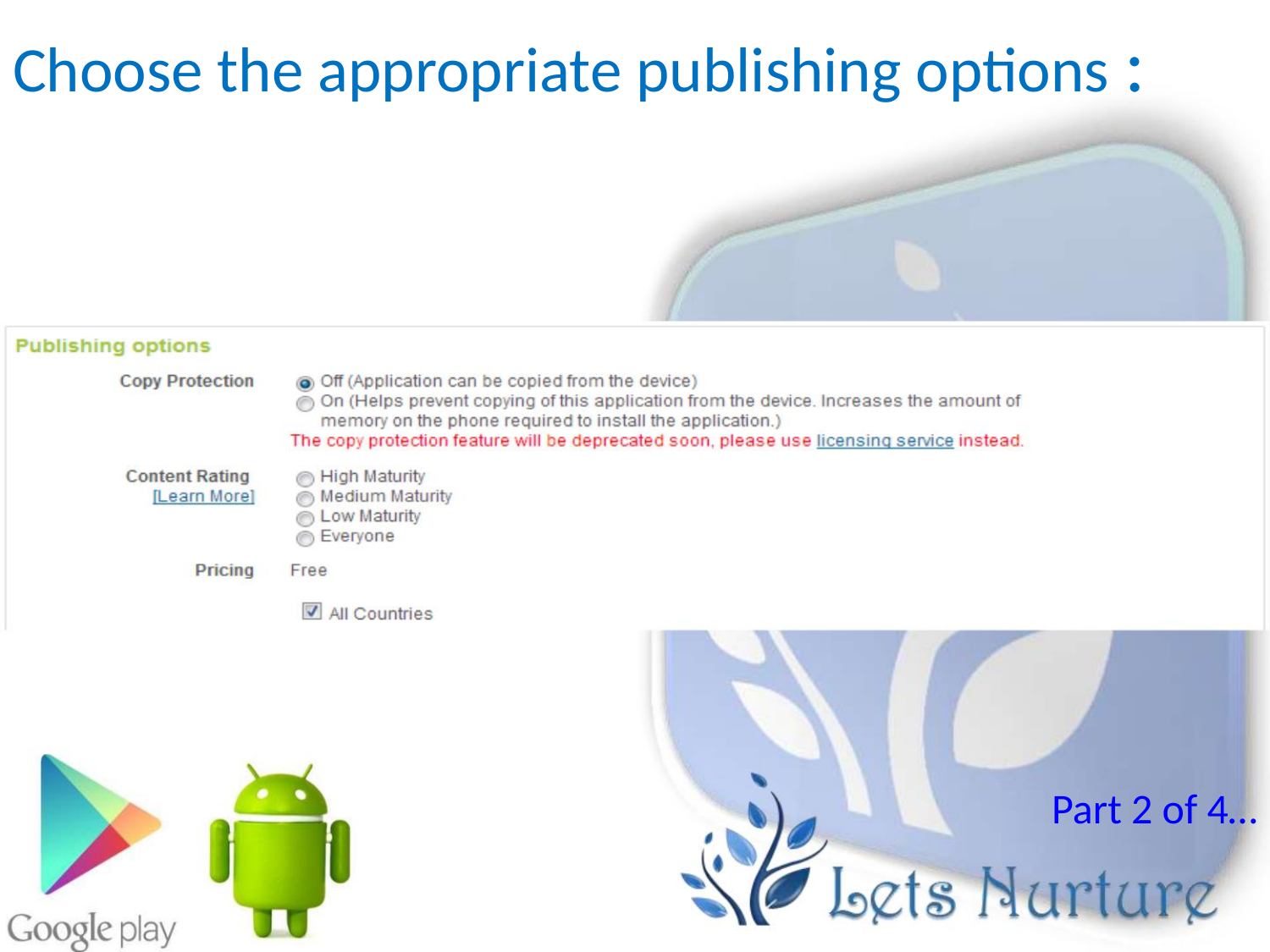

Choose the appropriate publishing options :
Part 2 of 4…